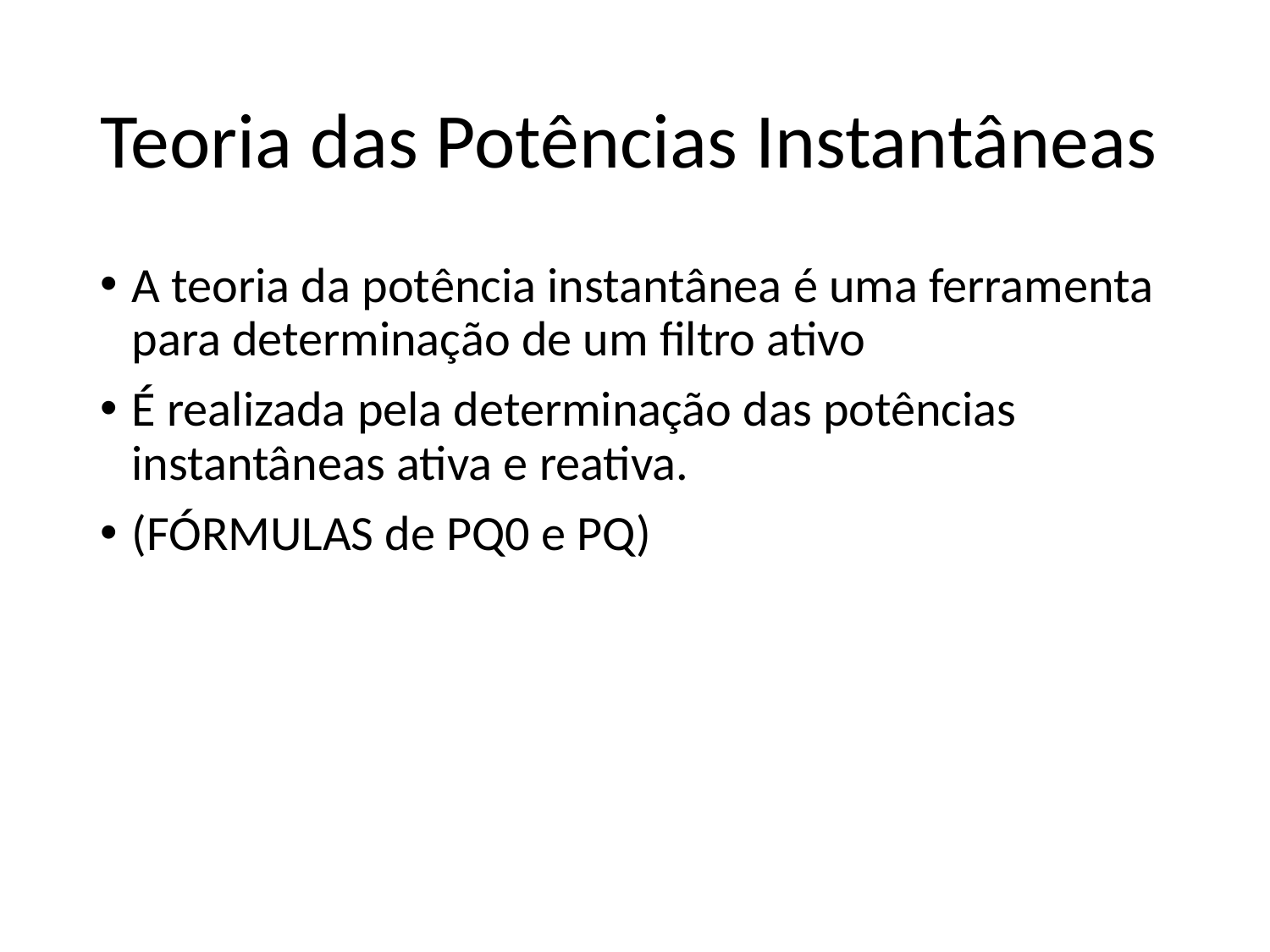

# Teoria das Potências Instantâneas
A teoria da potência instantânea é uma ferramenta para determinação de um filtro ativo
É realizada pela determinação das potências instantâneas ativa e reativa.
(FÓRMULAS de PQ0 e PQ)